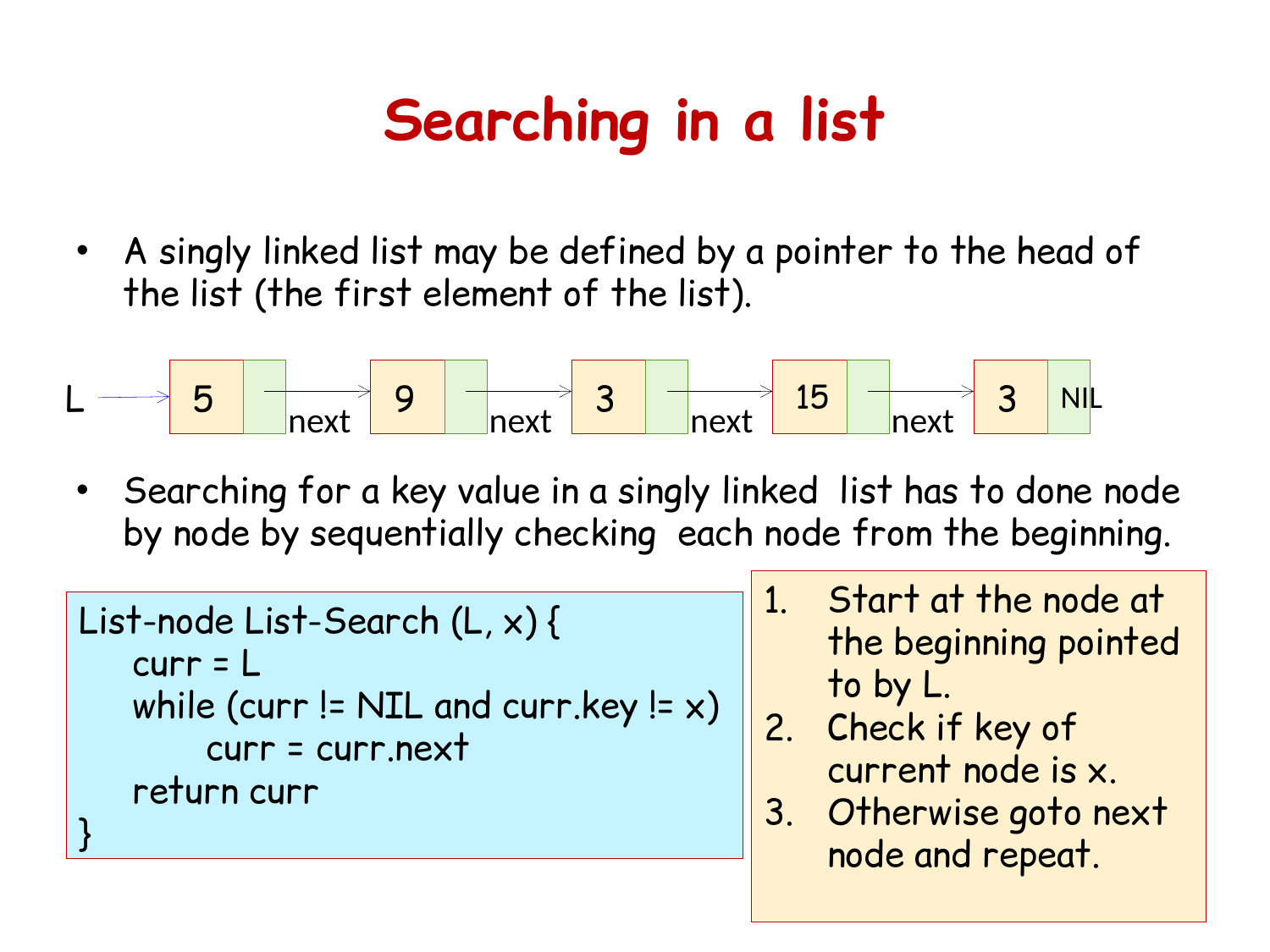

# Searching in a list
A singly linked list may be defined by a pointer to the head of the list (the first element of the list).

Searching for a key value in a singly linked  list has to done node by node by sequentially checking  each node from the beginning.

L
5
9
3
15
3
NIL
next
next
next
next
Start at the node at the beginning pointed to by L.
Check if key of current node is x.
Otherwise goto next node and repeat.

List-node List-Search (L, x) {
     curr = L
     while (curr != NIL and curr.key != x)
	curr = curr.next
     return curr
}
3